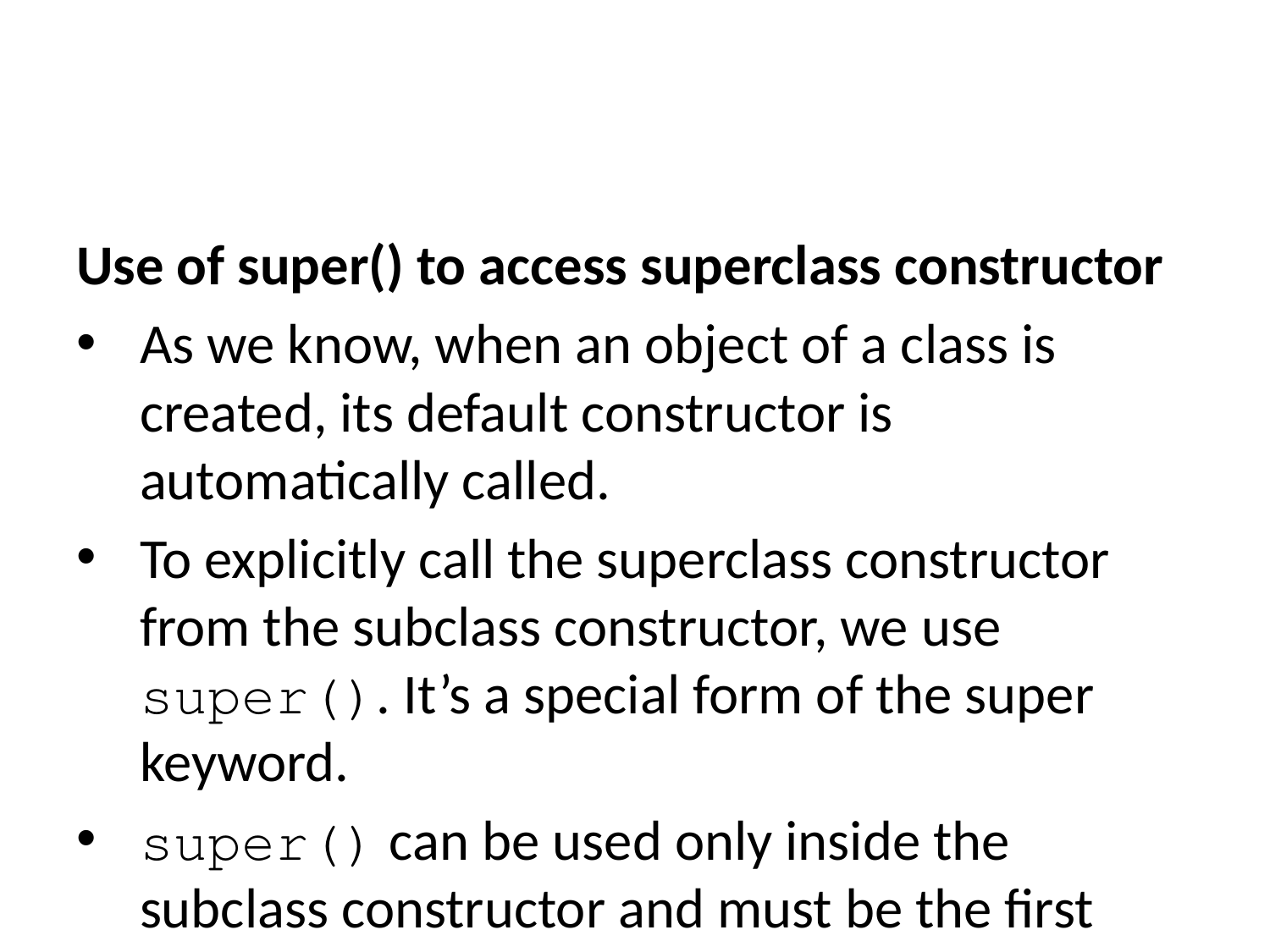

Use of super() to access superclass constructor
As we know, when an object of a class is created, its default constructor is automatically called.
To explicitly call the superclass constructor from the subclass constructor, we use super(). It’s a special form of the super keyword.
super() can be used only inside the subclass constructor and must be the first statement.